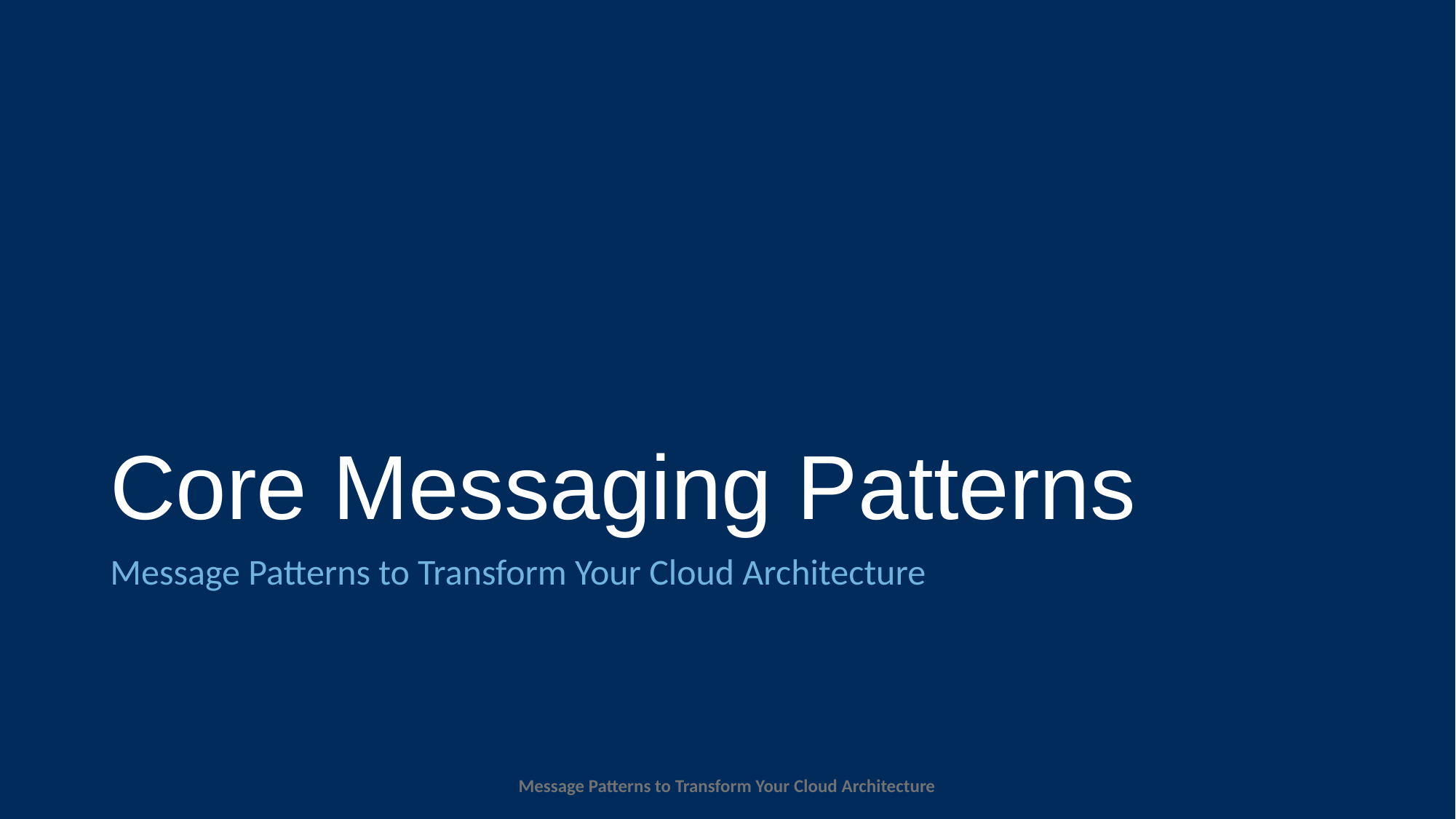

# Core Messaging Patterns
Message Patterns to Transform Your Cloud Architecture